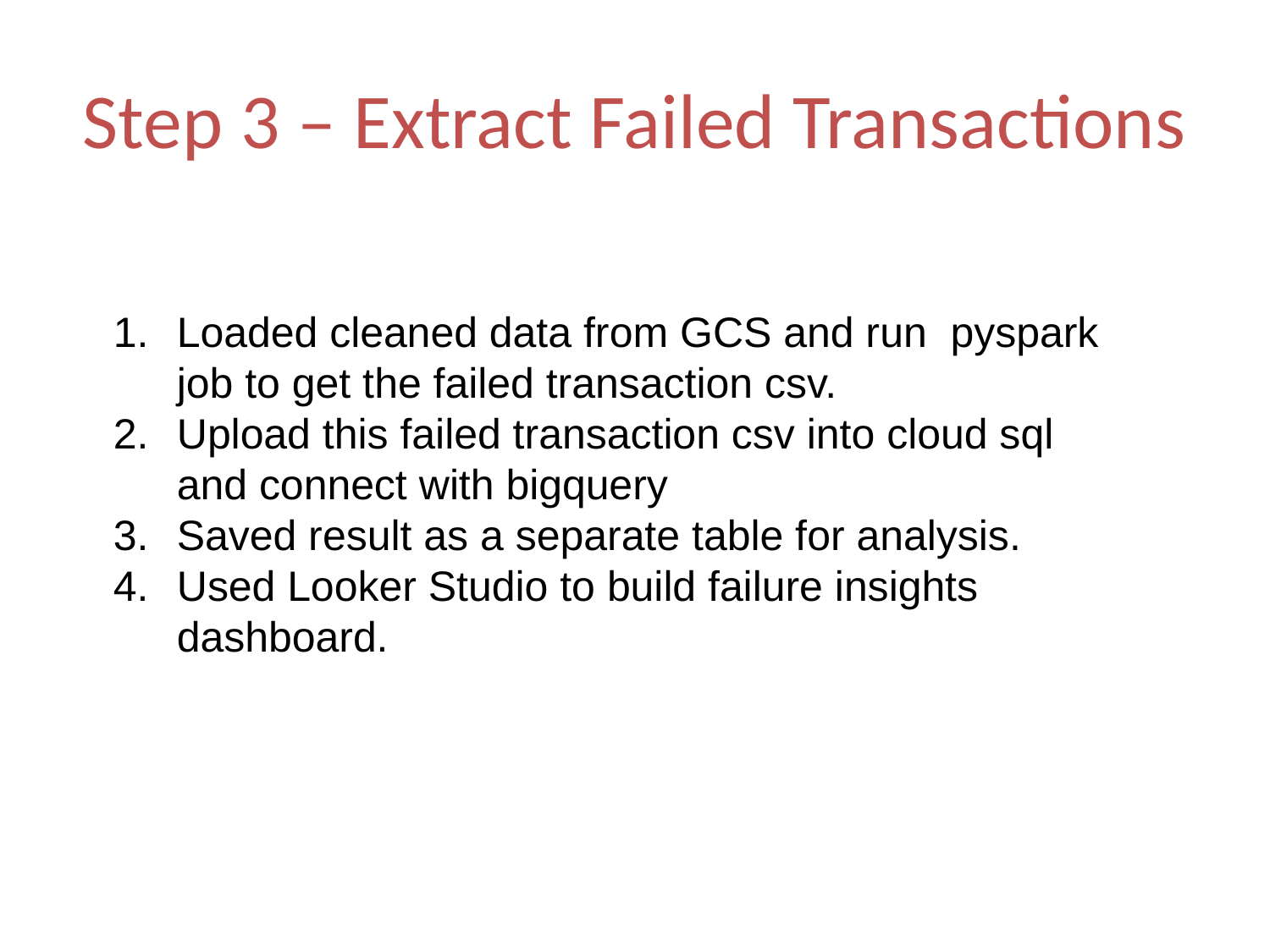

# Step 3 – Extract Failed Transactions

Loaded cleaned data from GCS and run  pyspark job to get the failed transaction csv.
Upload this failed transaction csv into cloud sql and connect with bigquery
Saved result as a separate table for analysis.
Used Looker Studio to build failure insights dashboard.